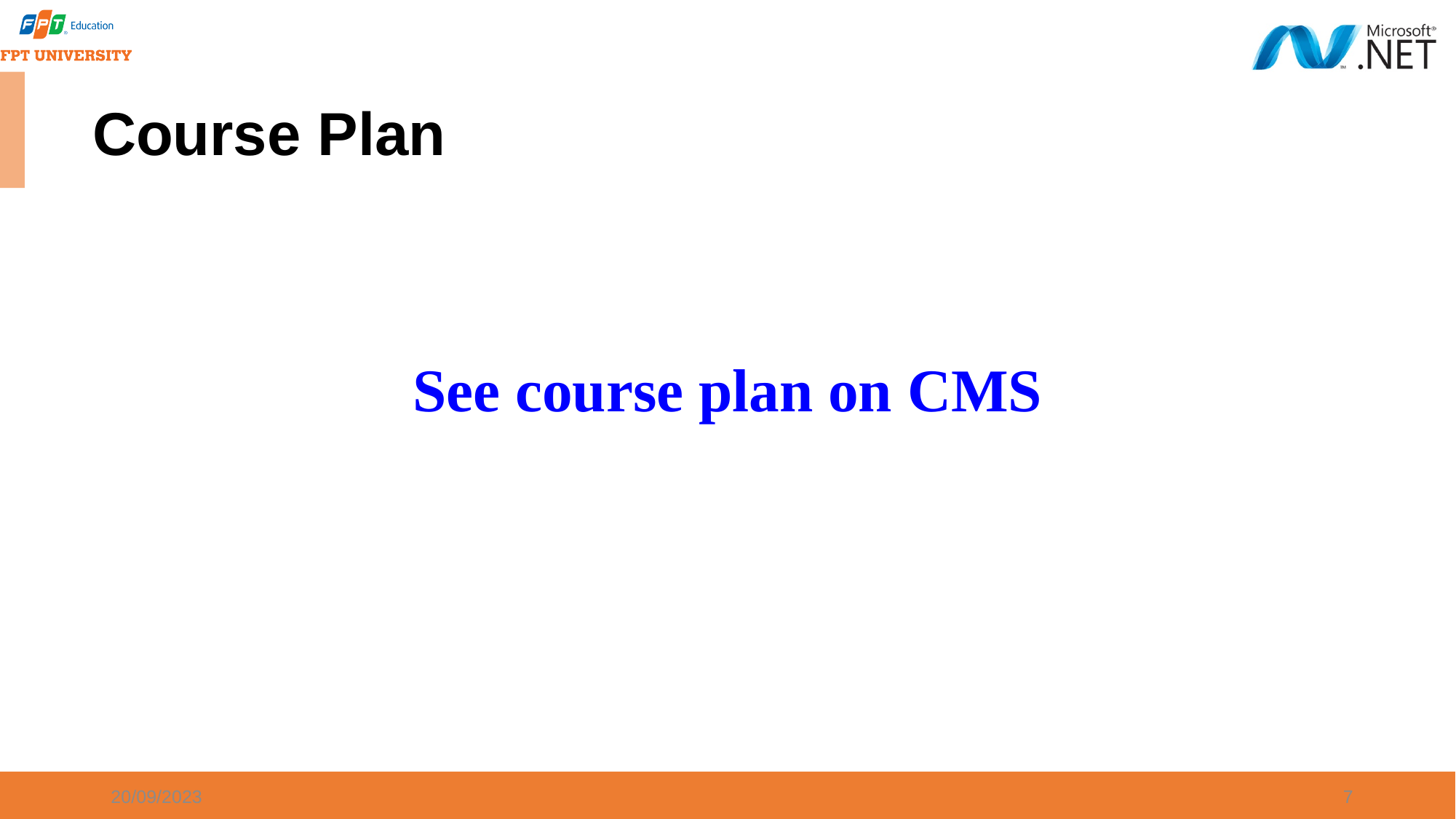

# Course Plan
See course plan on CMS
20/09/2023
7